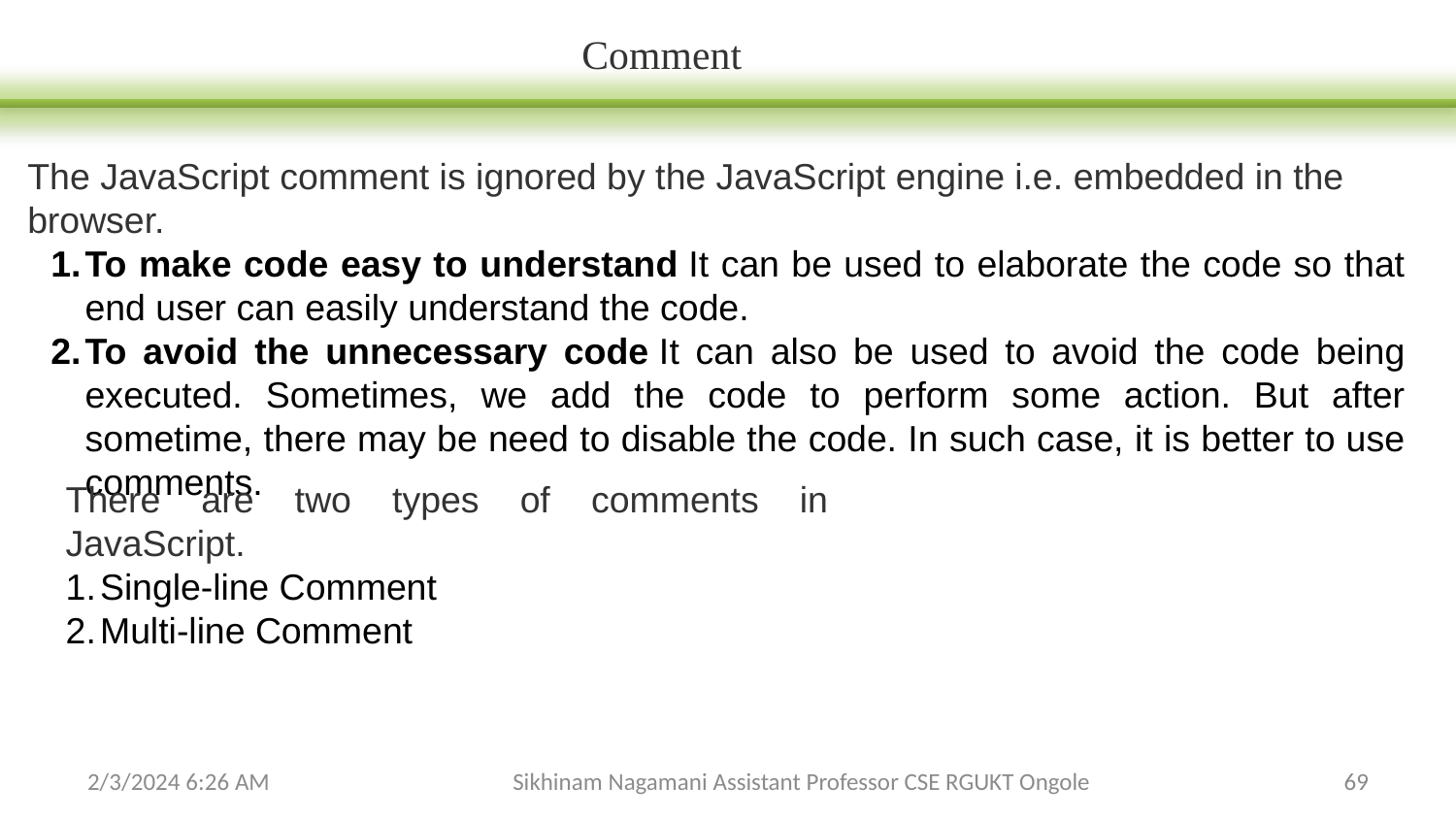

Comment

The JavaScript comment is ignored by the JavaScript engine i.e. embedded in the browser.
To make code easy to understand It can be used to elaborate the code so that end user can easily understand the code.
To avoid the unnecessary code It can also be used to avoid the code being executed. Sometimes, we add the code to perform some action. But after sometime, there may be need to disable the code. In such case, it is better to use comments.
There are two types of comments in JavaScript.
Single-line Comment
Multi-line Comment
2/3/2024 6:26 AM
Sikhinam Nagamani Assistant Professor CSE RGUKT Ongole
69